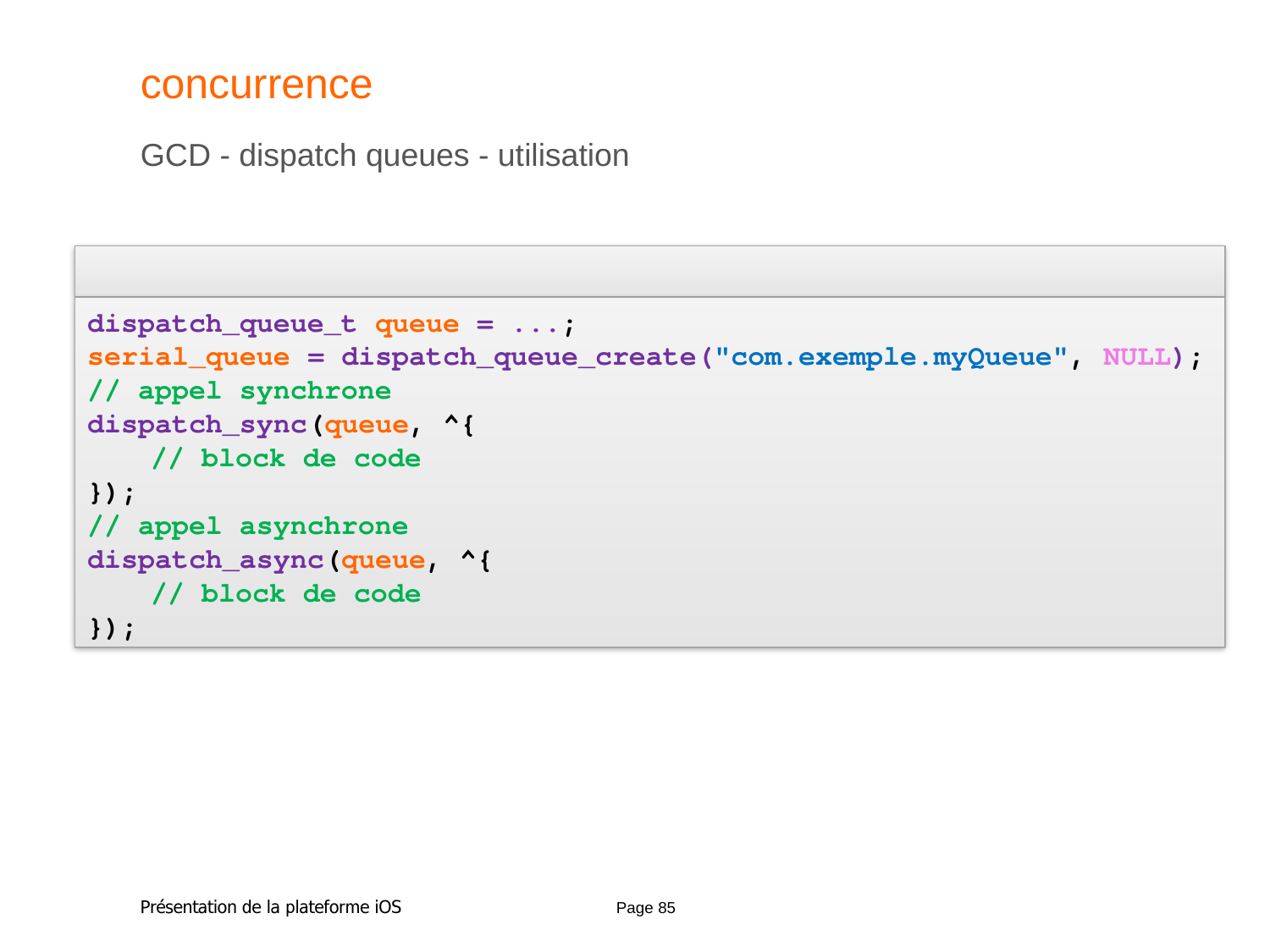

# concurrence
GCD - dispatch queues - utilisation

dispatch_queue_t queue = ...;
serial_queue = dispatch_queue_create("com.exemple.myQueue", NULL);
// appel synchrone
dispatch_sync(queue, ^{
// block de code
});
// appel asynchrone
dispatch_async(queue, ^{
// block de code
});
Présentation de la plateforme iOS